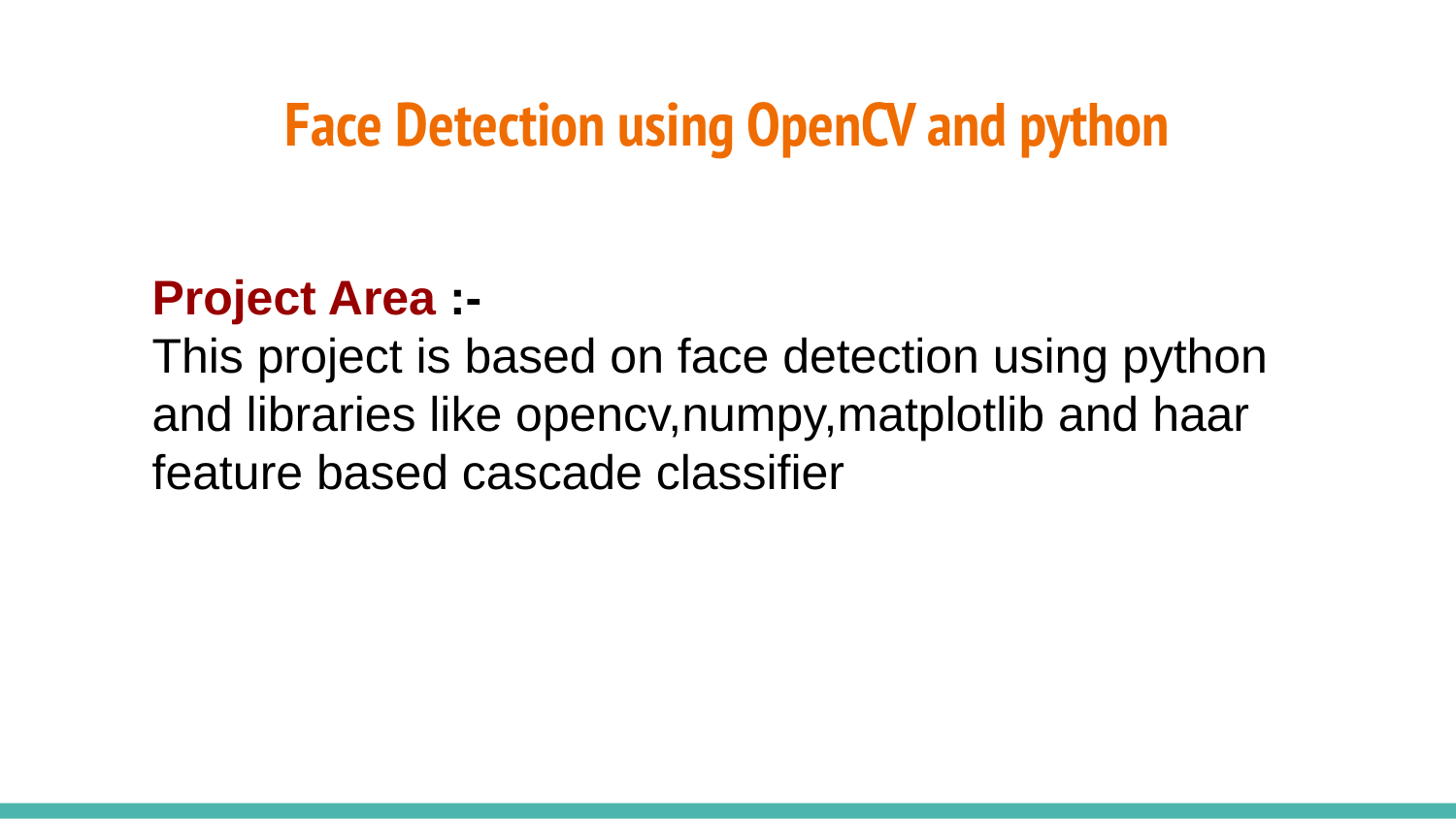

# Face Detection using OpenCV and python
Project Area :-
This project is based on face detection using python and libraries like opencv,numpy,matplotlib and haar feature based cascade classifier